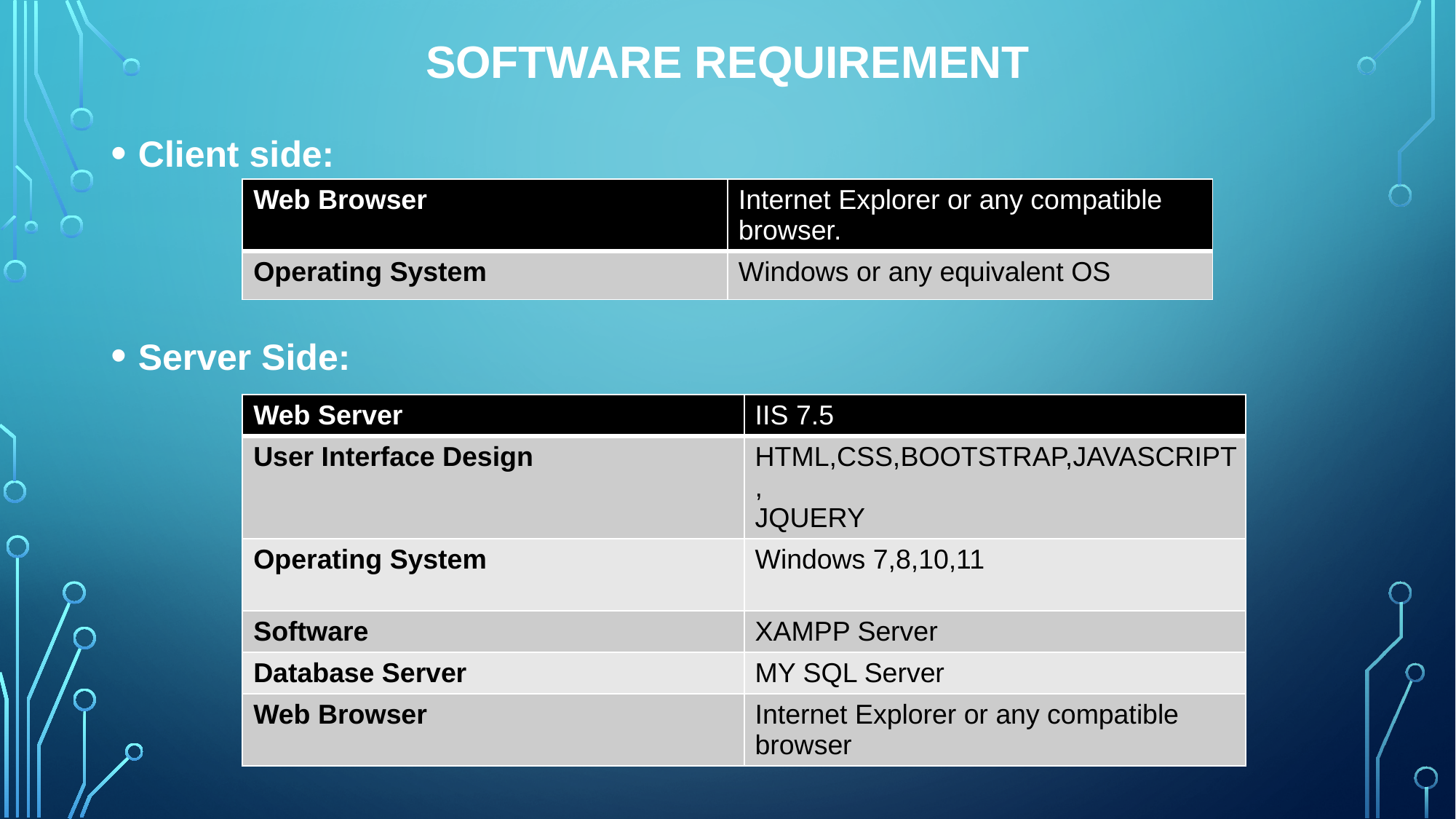

# SOFTWARE REQUIREMENT
Client side:

Server Side:
| Web Browser | Internet Explorer or any compatible browser. |
| --- | --- |
| Operating System | Windows or any equivalent OS |
| Web Server | IIS 7.5 |
| --- | --- |
| User Interface Design | HTML,CSS,BOOTSTRAP,JAVASCRIPT, JQUERY |
| Operating System | Windows 7,8,10,11 |
| Software | XAMPP Server |
| Database Server | MY SQL Server |
| Web Browser | Internet Explorer or any compatible browser |